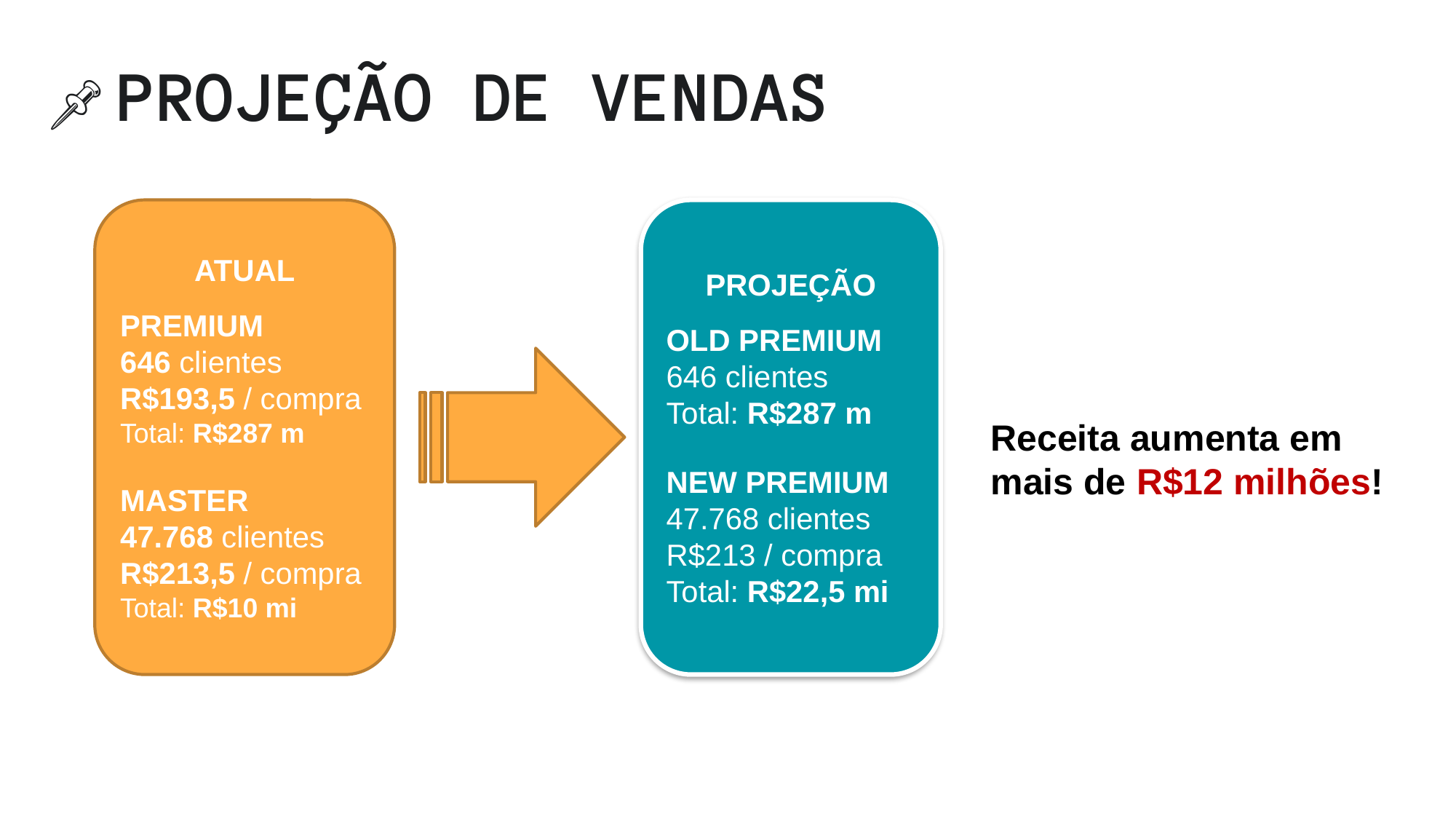

📌 PROJEÇÃO DE VENDAS
ATUAL

PREMIUM
646 clientes
R$193,5 / compra
Total: R$287 m

MASTER
47.768 clientes
R$213,5 / compra
Total: R$10 mi
PROJEÇÃO

OLD PREMIUM
646 clientes
Total: R$287 m

NEW PREMIUM
47.768 clientes
R$213 / compra
Total: R$22,5 mi

Receita aumenta em mais de R$12 milhões!